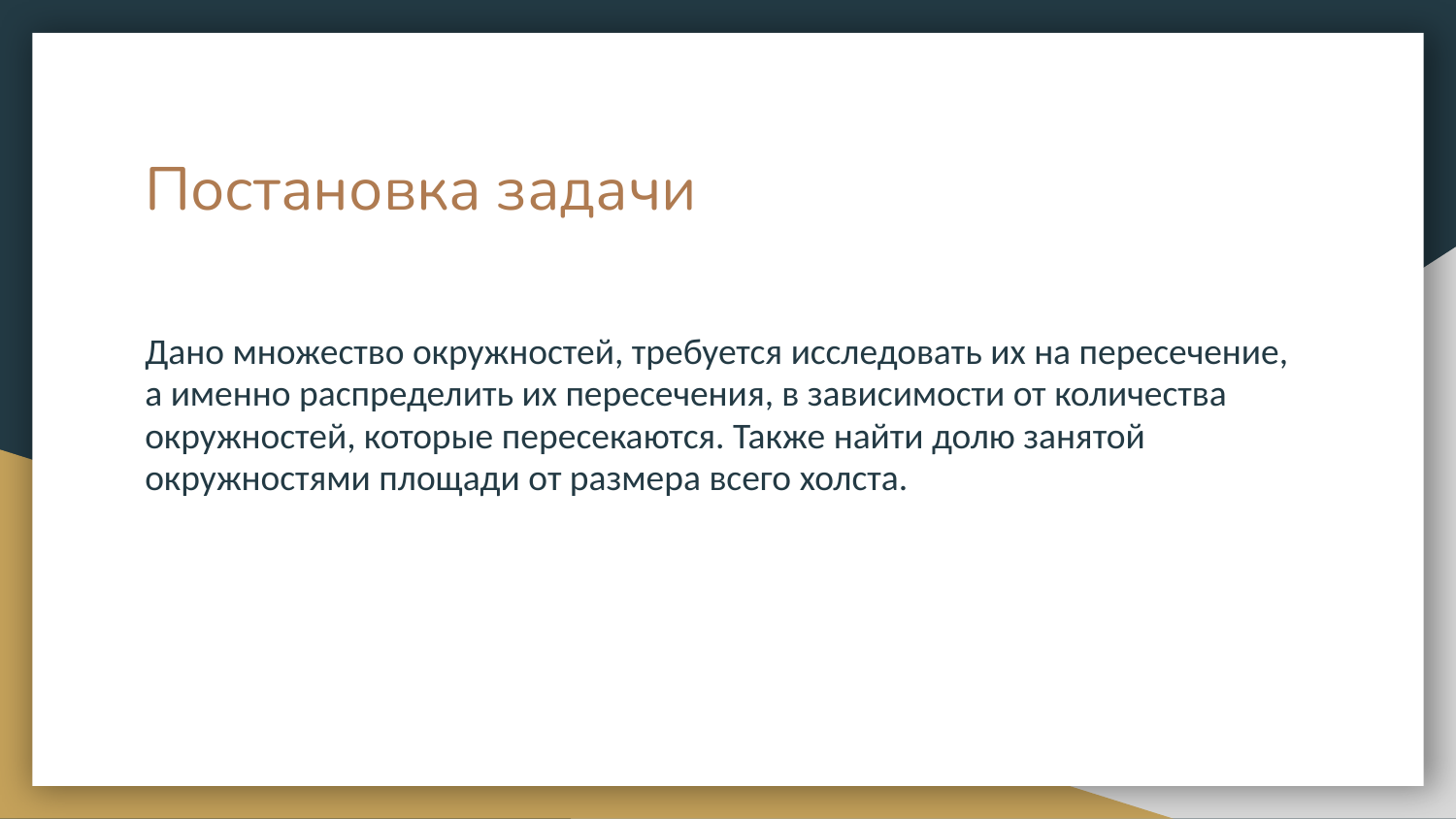

# Постановка задачи
Дано множество окружностей, требуется исследовать их на пересечение, а именно распределить их пересечения, в зависимости от количества окружностей, которые пересекаются. Также найти долю занятой окружностями площади от размера всего холста.